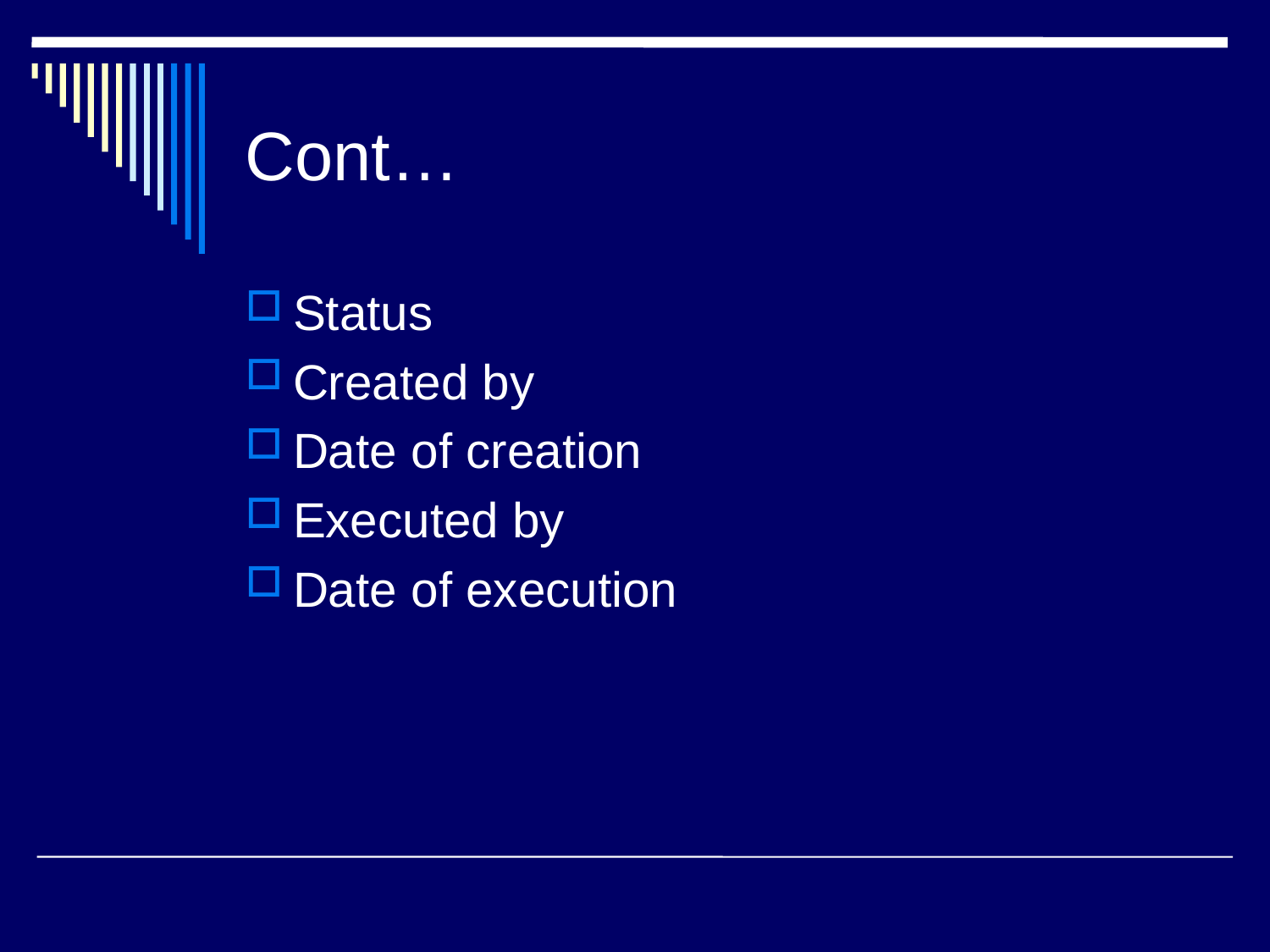

# Cont…
Status
Created by
Date of creation
Executed by
Date of execution